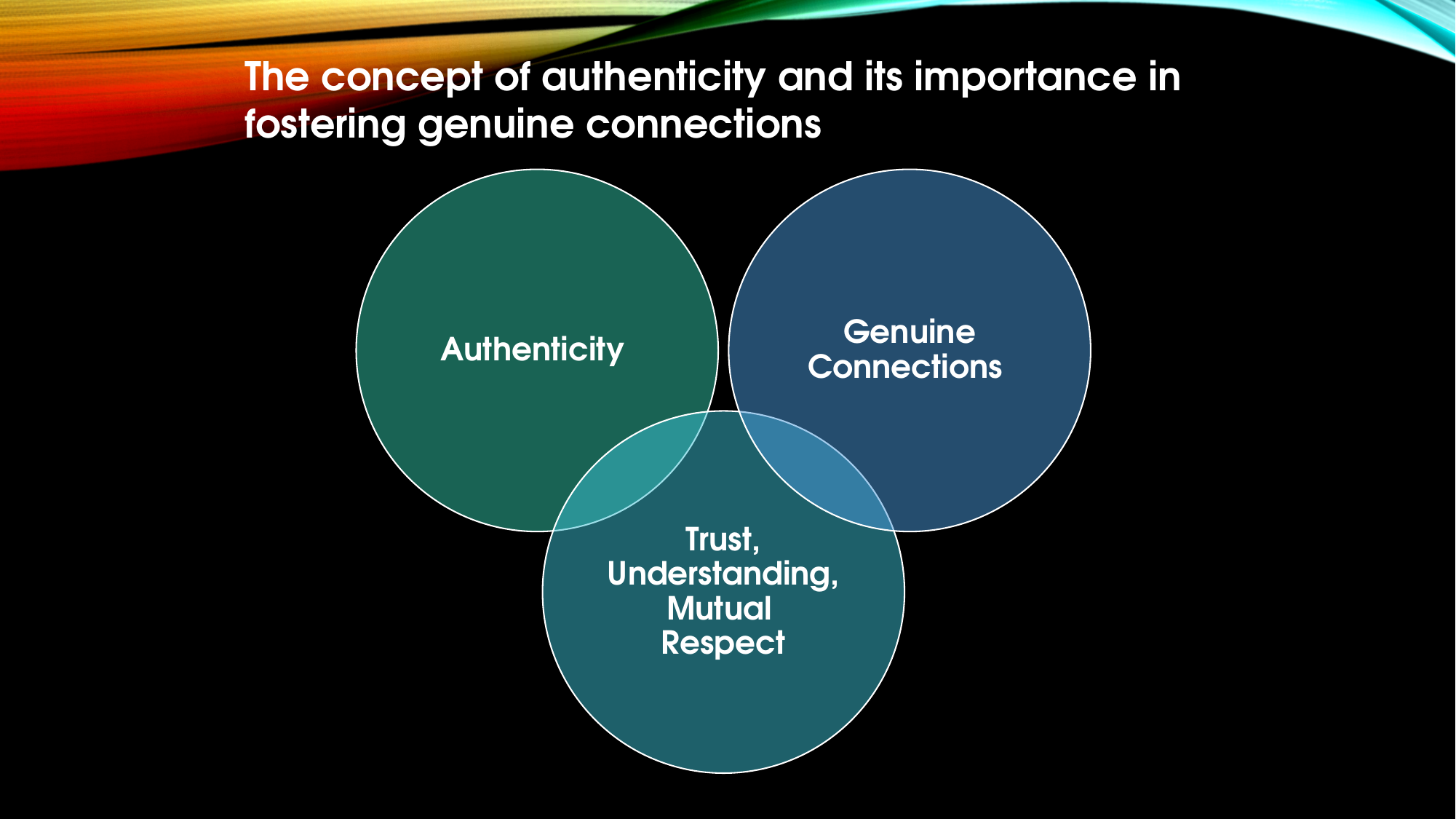

The concept of authenticity and its importance in fostering genuine connections
Authenticity
Trust, Understanding, Mutual  Respect
Genuine Connections